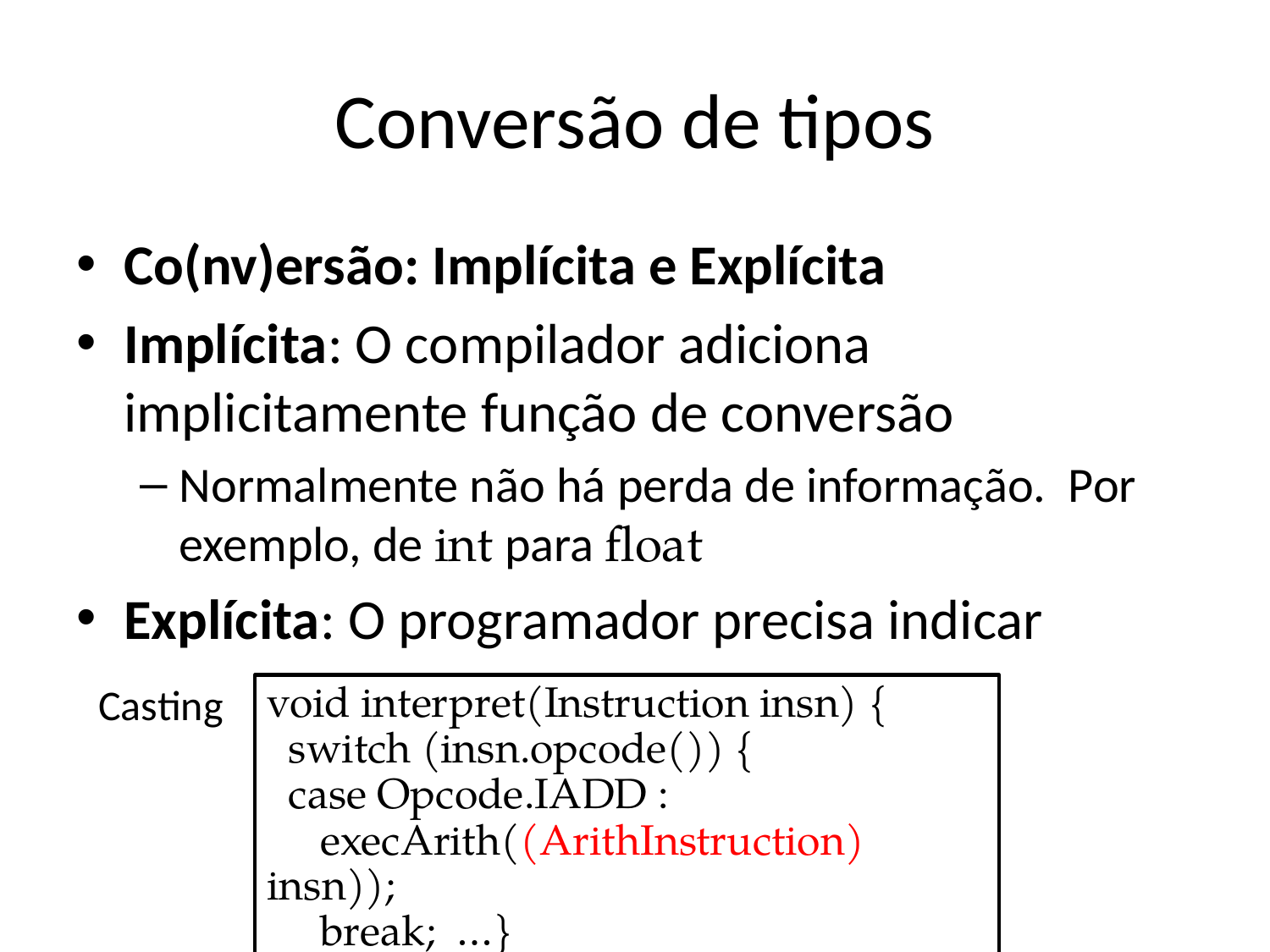

# Conversão de tipos
Co(nv)ersão: Implícita e Explícita
Implícita: O compilador adiciona implicitamente função de conversão
Normalmente não há perda de informação.  Por exemplo, de int para float
Explícita: O programador precisa indicar
Casting
void interpret(Instruction insn) {
  switch (insn.opcode()) {
  case Opcode.IADD :
     execArith((ArithInstruction) insn));
     break;  …}